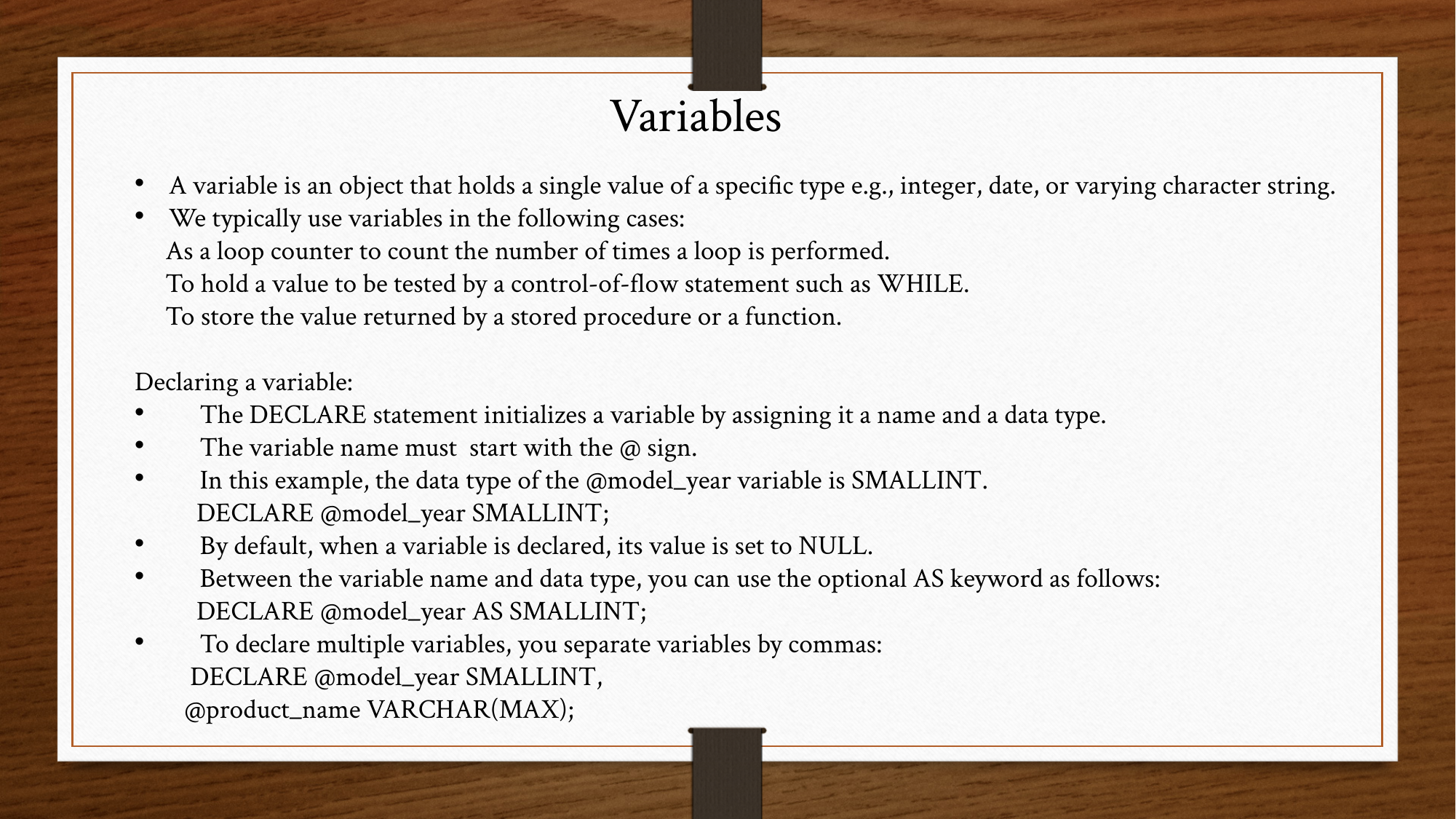

Variables
A variable is an object that holds a single value of a specific type e.g., integer, date, or varying character string.
We typically use variables in the following cases:
     As a loop counter to count the number of times a loop is performed.
     To hold a value to be tested by a control-of-flow statement such as WHILE.
     To store the value returned by a stored procedure or a function.

Declaring a variable:
     The DECLARE statement initializes a variable by assigning it a name and a data type.
     The variable name must  start with the @ sign.
     In this example, the data type of the @model_year variable is SMALLINT.
          DECLARE @model_year SMALLINT;
     By default, when a variable is declared, its value is set to NULL.
     Between the variable name and data type, you can use the optional AS keyword as follows:
          DECLARE @model_year AS SMALLINT;
     To declare multiple variables, you separate variables by commas:
         DECLARE @model_year SMALLINT,
        @product_name VARCHAR(MAX);